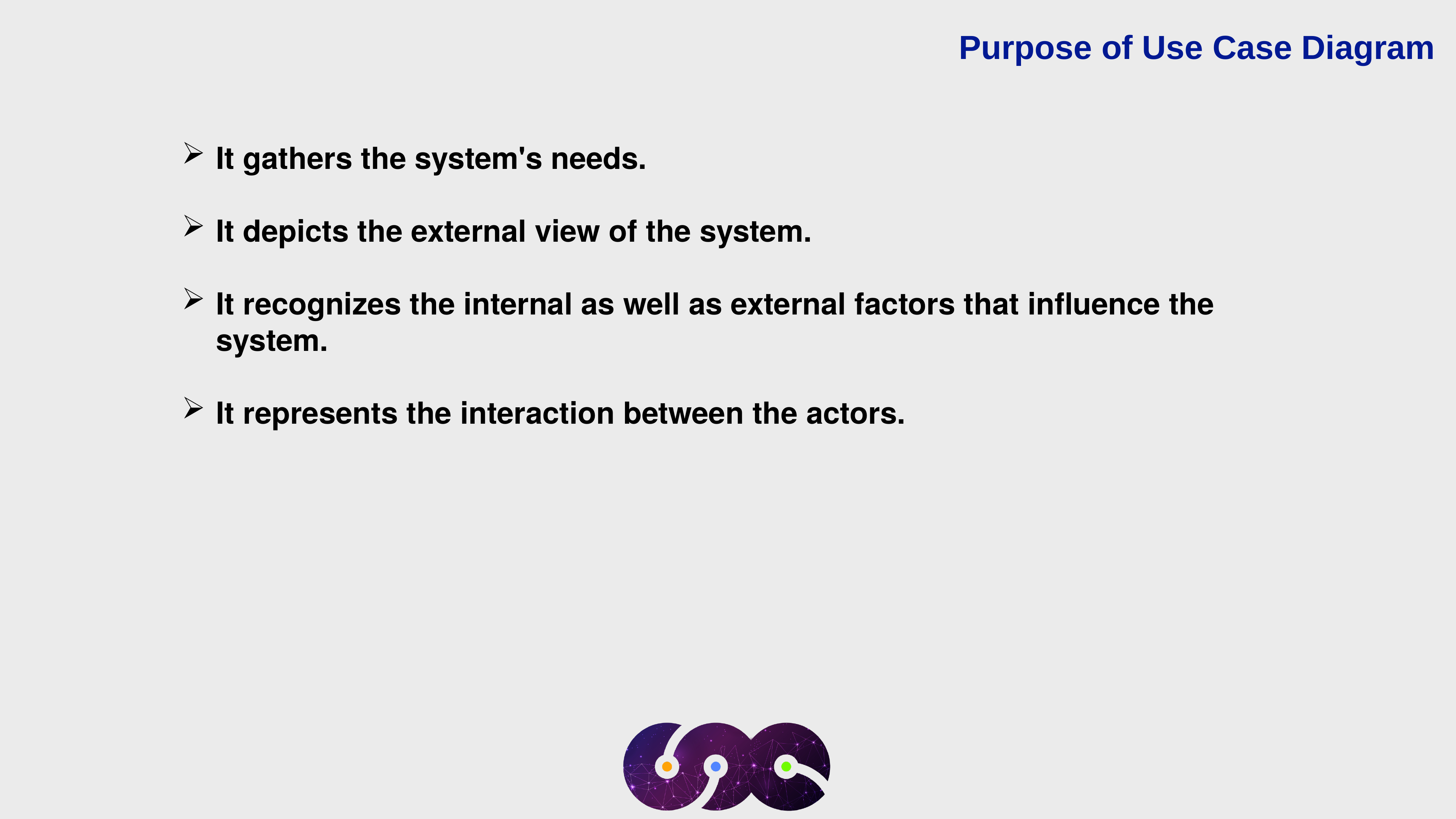

Purpose of Use Case Diagram

It gathers the system's needs.

It depicts the external view of the system.

It recognizes the internal as well as external factors that influence the system.

It represents the interaction between the actors.